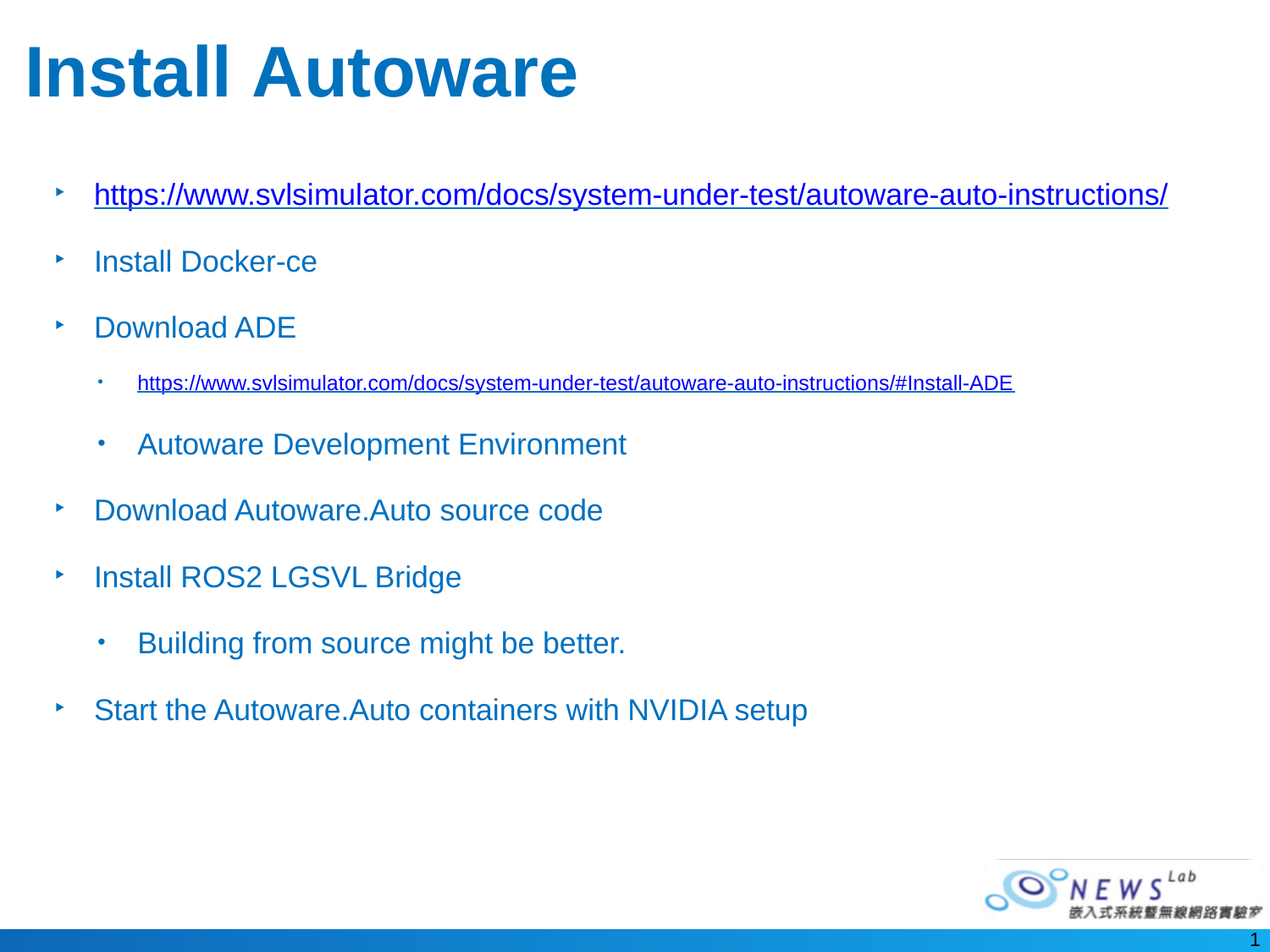

# Install Autoware
https://www.svlsimulator.com/docs/system-under-test/autoware-auto-instructions/
Install Docker-ce
Download ADE
https://www.svlsimulator.com/docs/system-under-test/autoware-auto-instructions/#Install-ADE
Autoware Development Environment
Download Autoware.Auto source code
Install ROS2 LGSVL Bridge
Building from source might be better.
Start the Autoware.Auto containers with NVIDIA setup
10